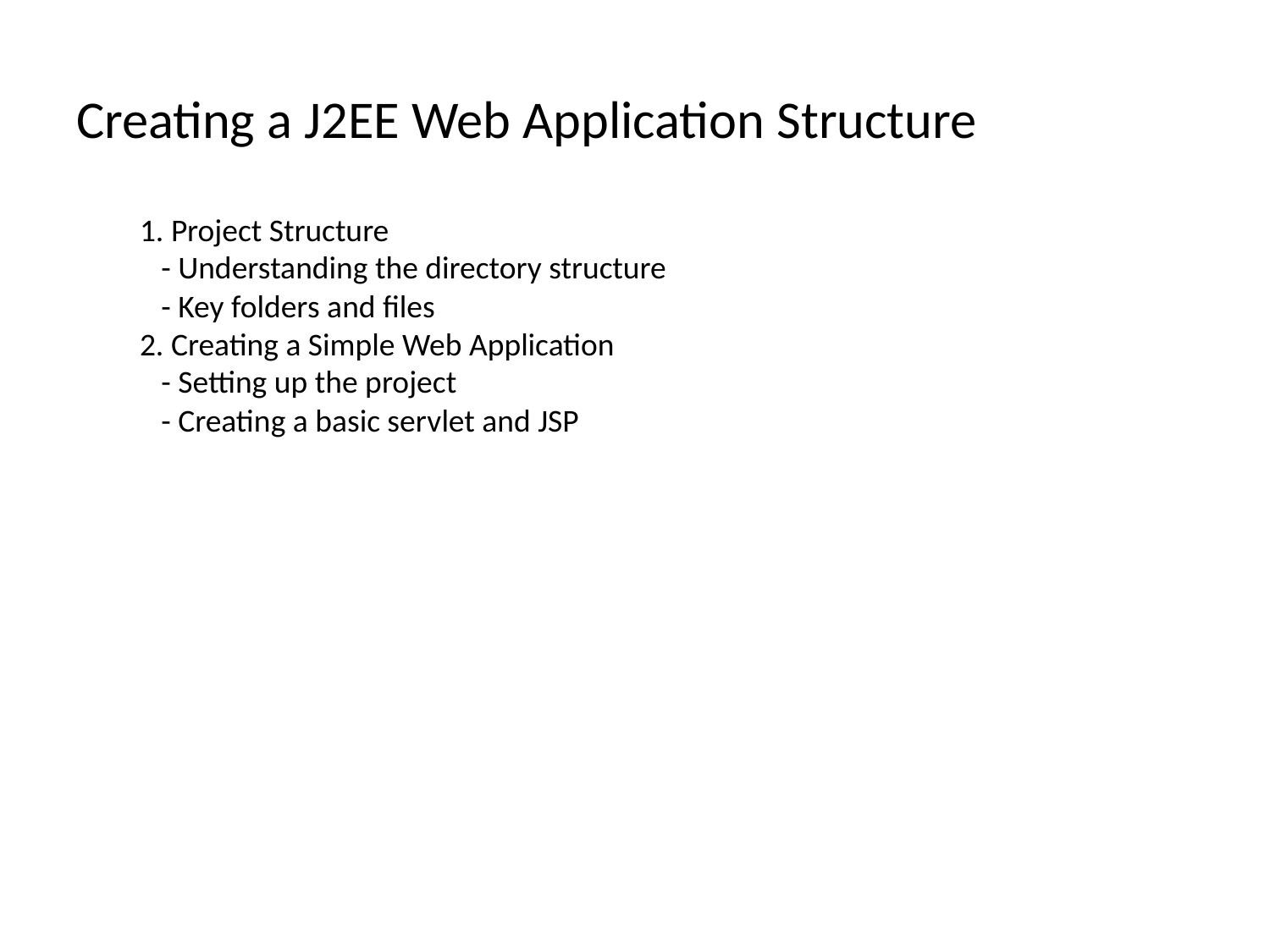

# Creating a J2EE Web Application Structure

1. Project Structure
   - Understanding the directory structure
   - Key folders and files
2. Creating a Simple Web Application
   - Setting up the project
   - Creating a basic servlet and JSP